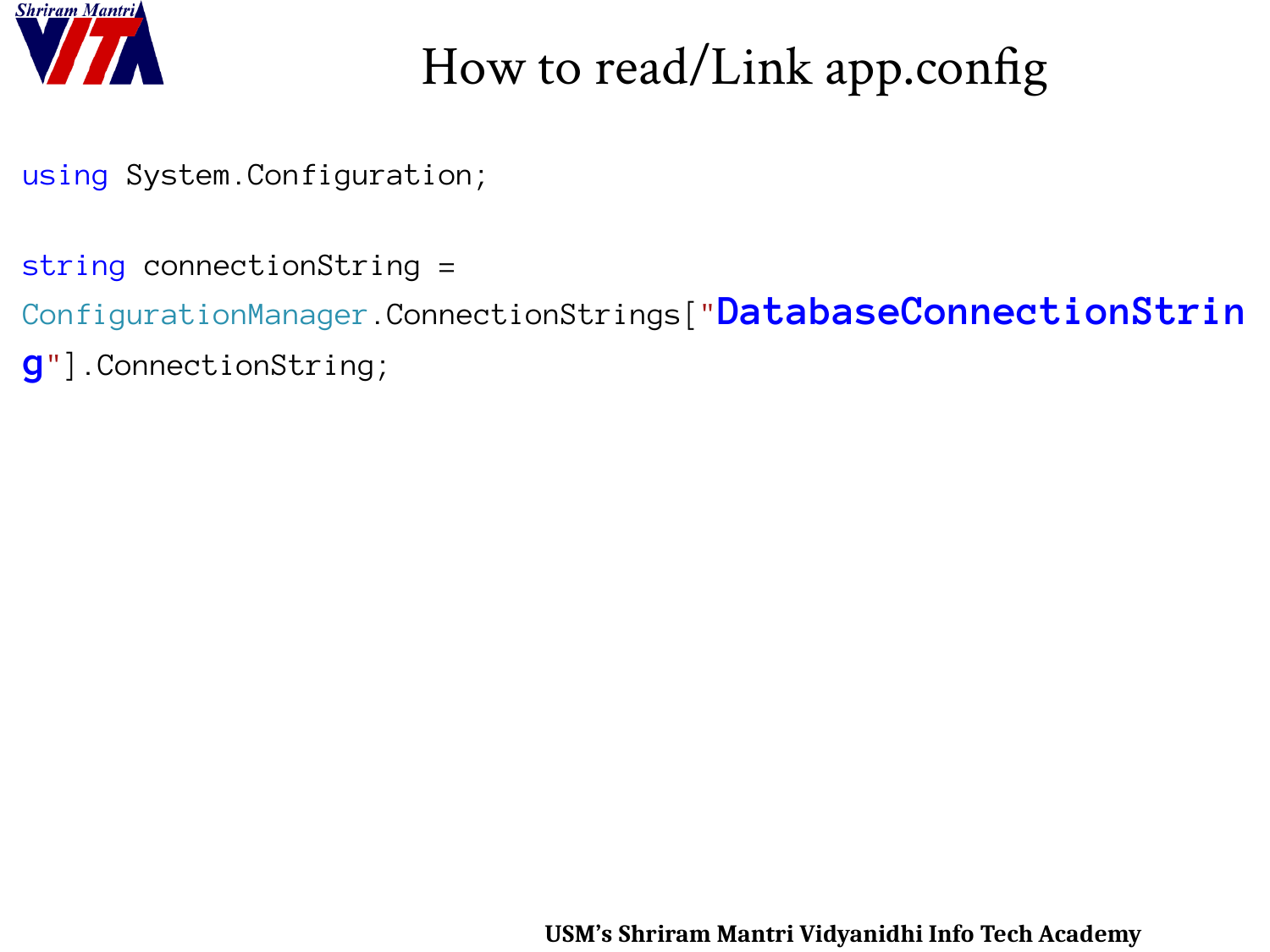

# How to read/Link app.config
using System.Configuration;

string connectionString = ConfigurationManager.ConnectionStrings["DatabaseConnectionString"].ConnectionString;